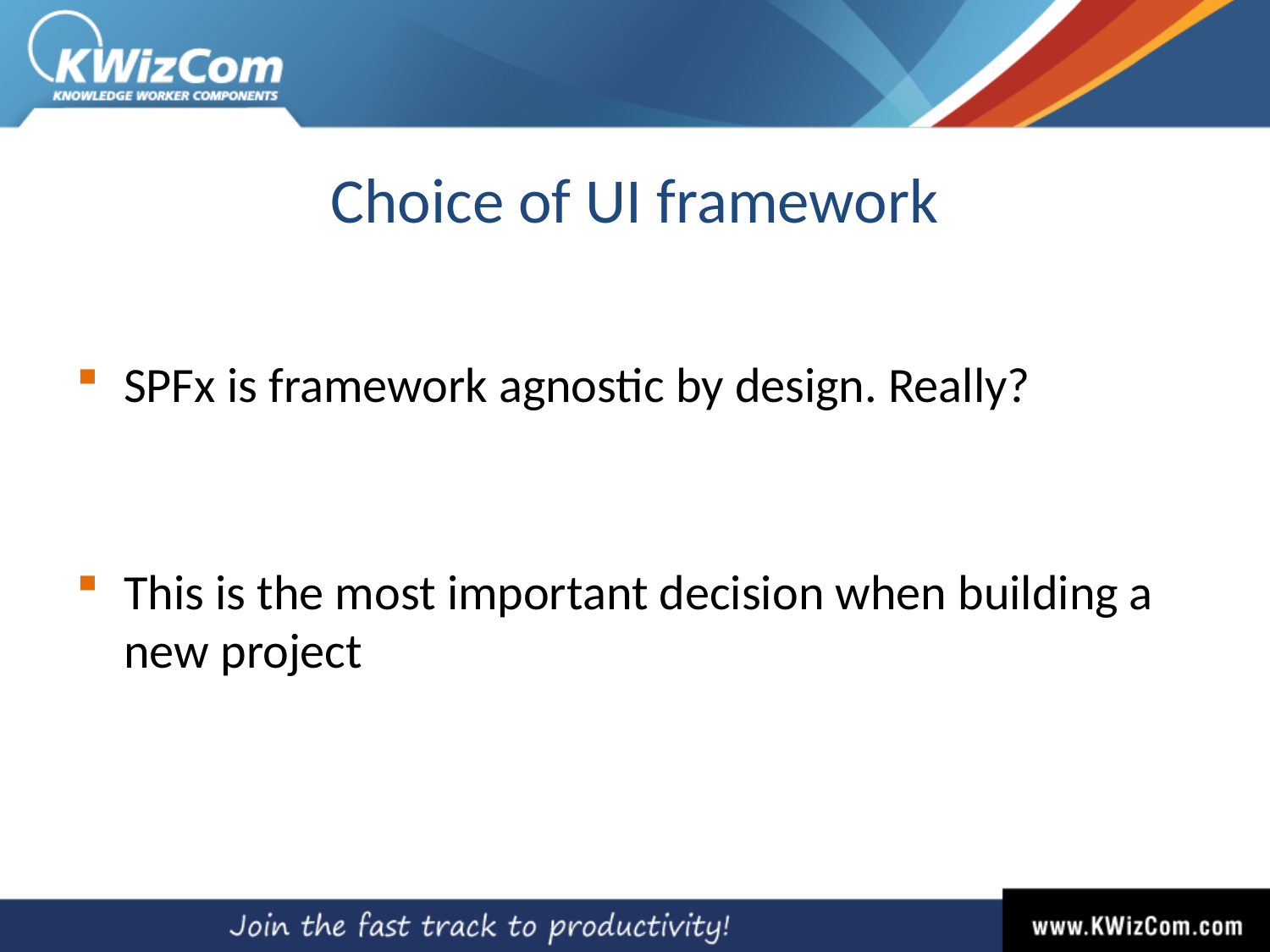

# Choice of UI framework

SPFx is framework agnostic by design. Really?

This is the most important decision when building a new project